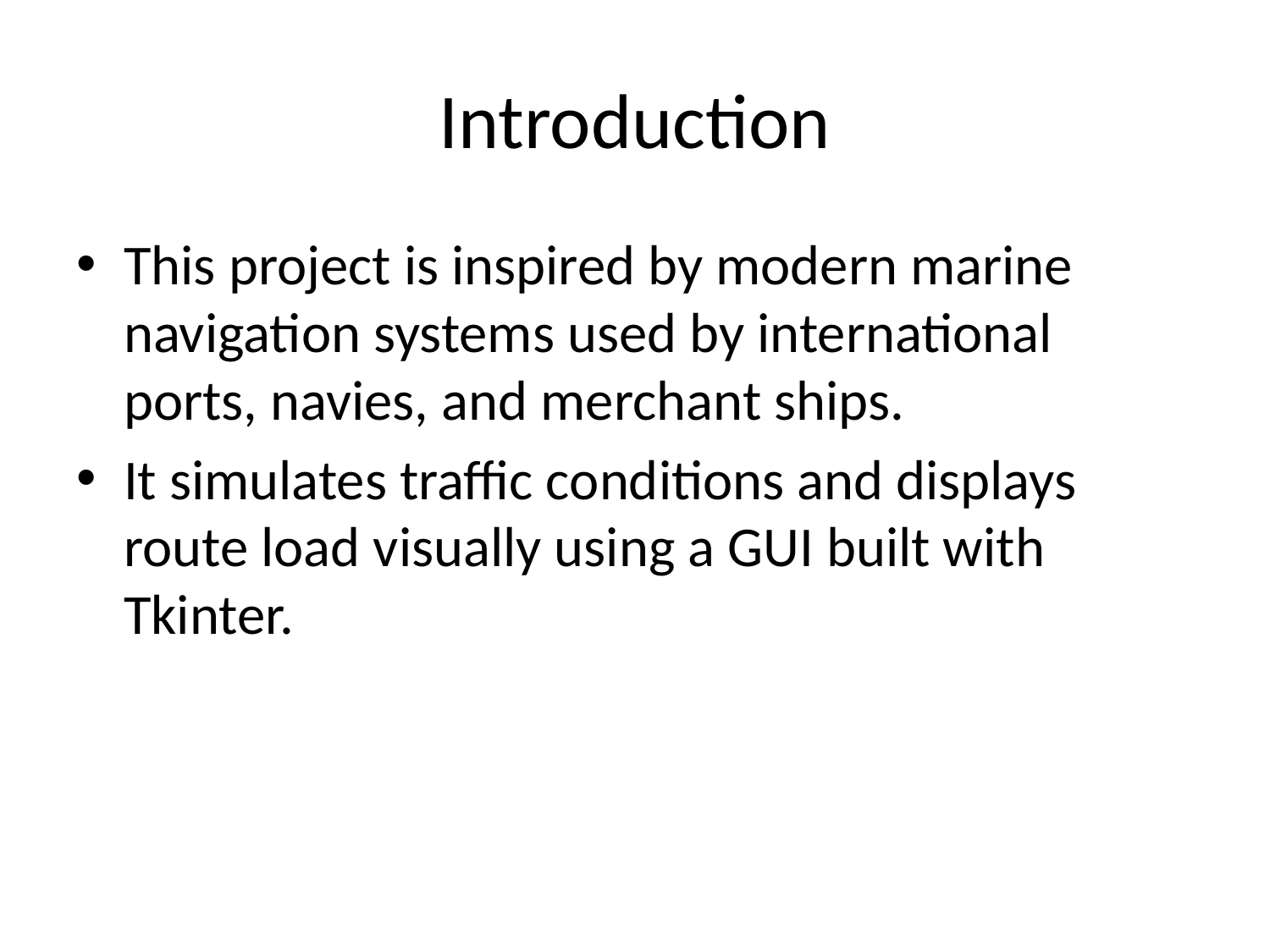

# Introduction
This project is inspired by modern marine navigation systems used by international ports, navies, and merchant ships.
It simulates traffic conditions and displays route load visually using a GUI built with Tkinter.